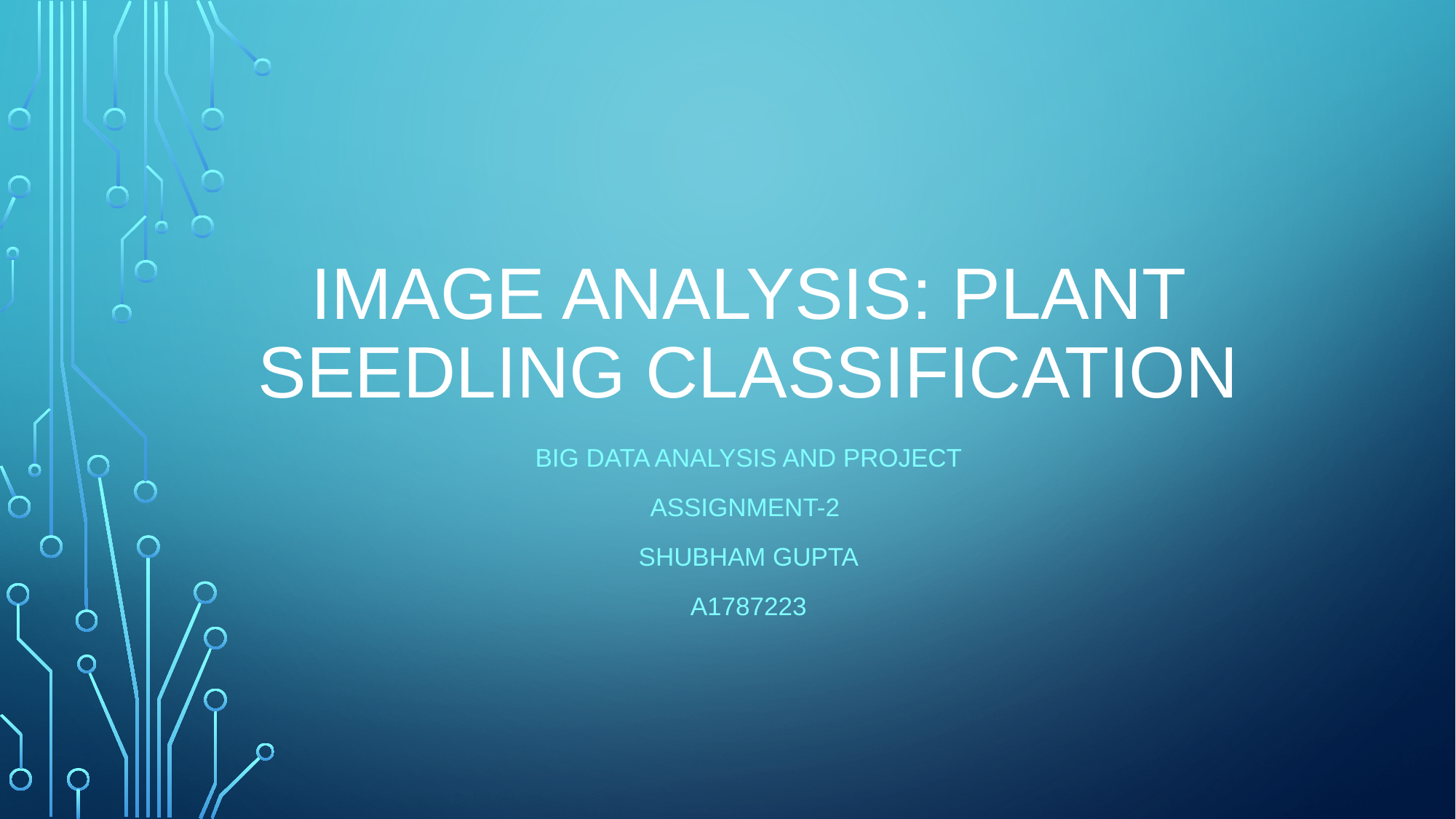

# Image Analysis: Plant seedling classification
Big Data Analysis and Project
Assignment-2
Shubham Gupta
A1787223